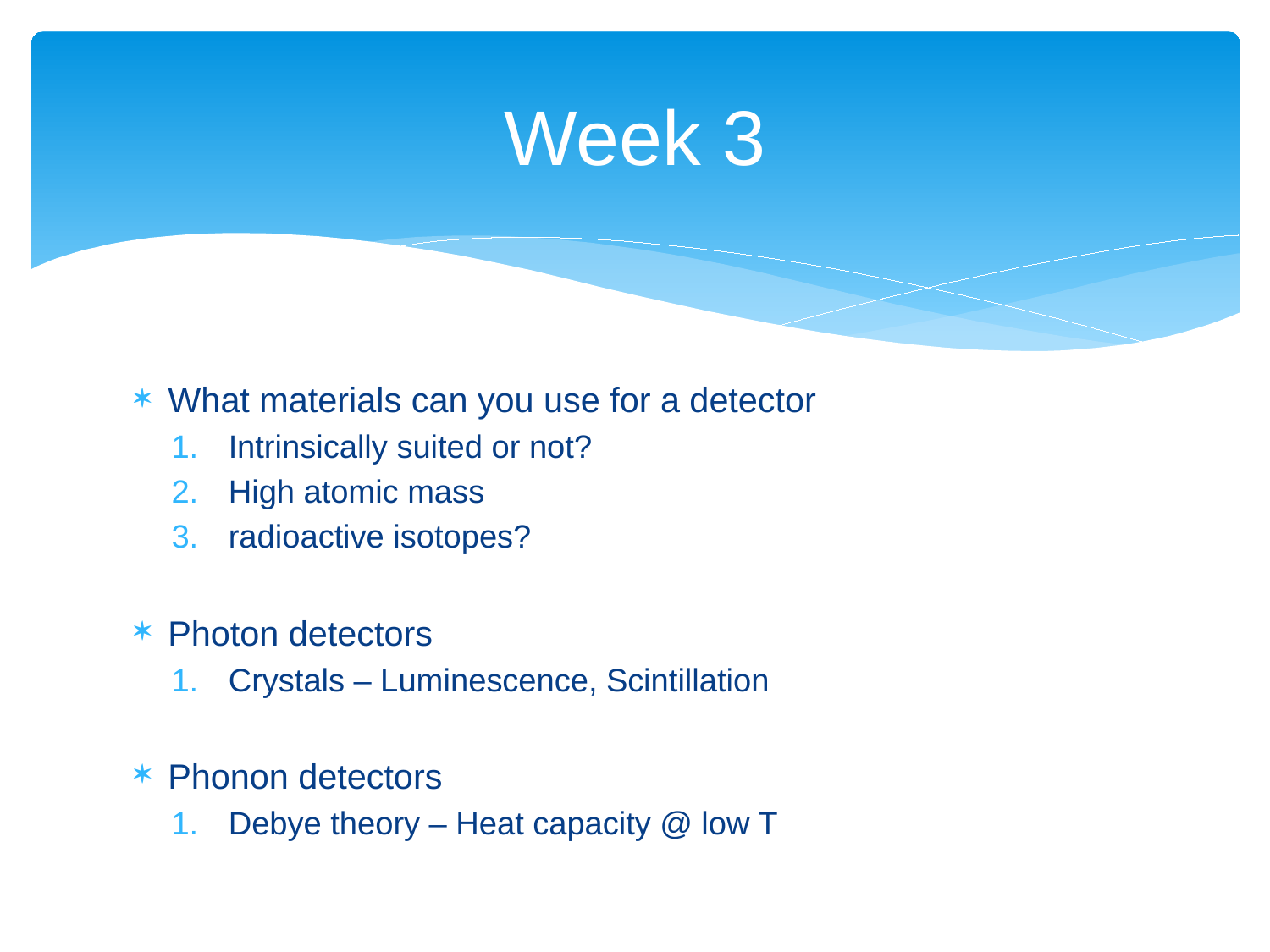

# Week 3
What materials can you use for a detector
Intrinsically suited or not?
High atomic mass
radioactive isotopes?

Photon detectors
Crystals – Luminescence, Scintillation

Phonon detectors
Debye theory – Heat capacity @ low T